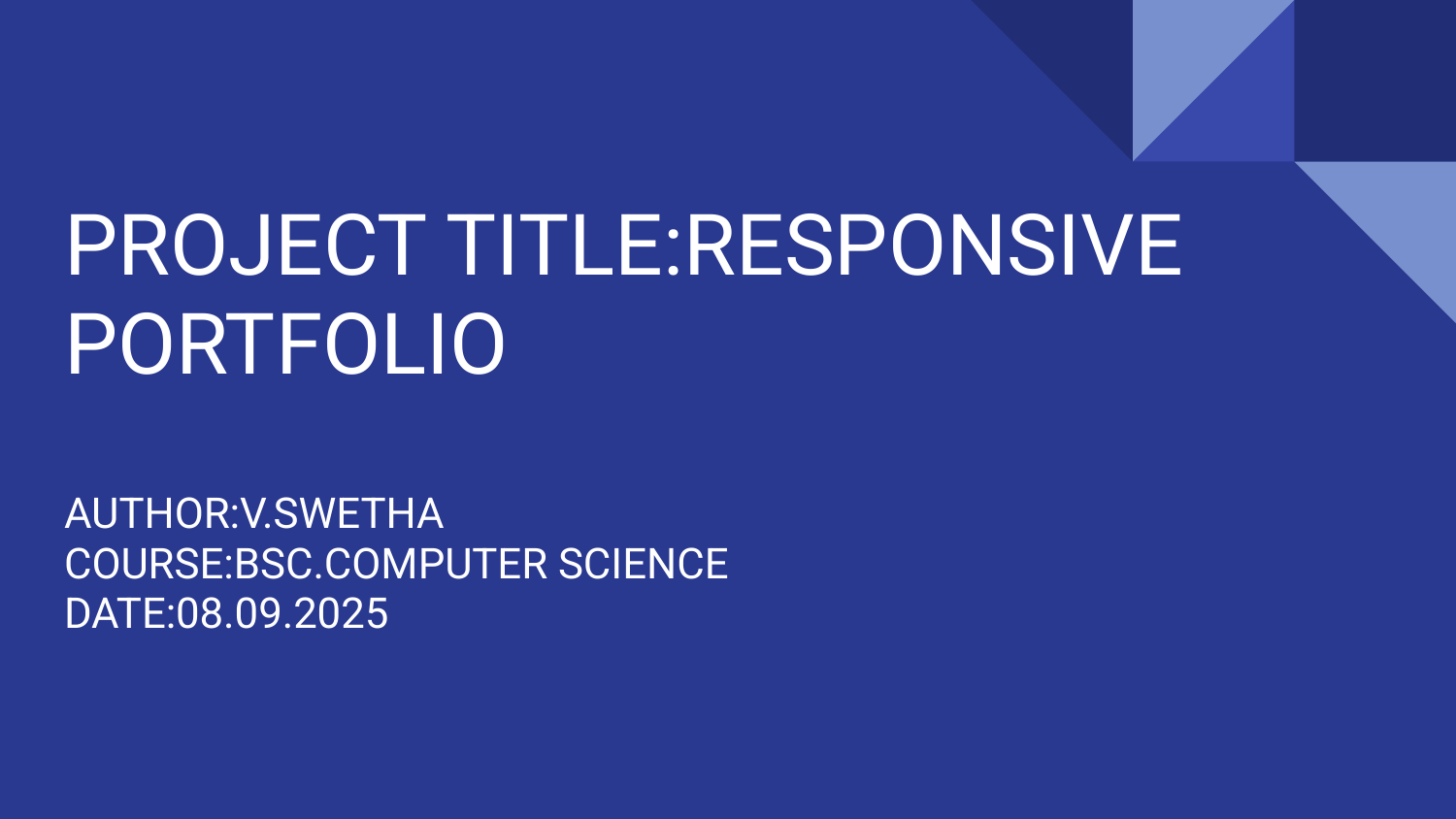

# PROJECT TITLE:RESPONSIVE PORTFOLIO
AUTHOR:V.SWETHA
COURSE:BSC.COMPUTER SCIENCE
DATE:08.09.2025